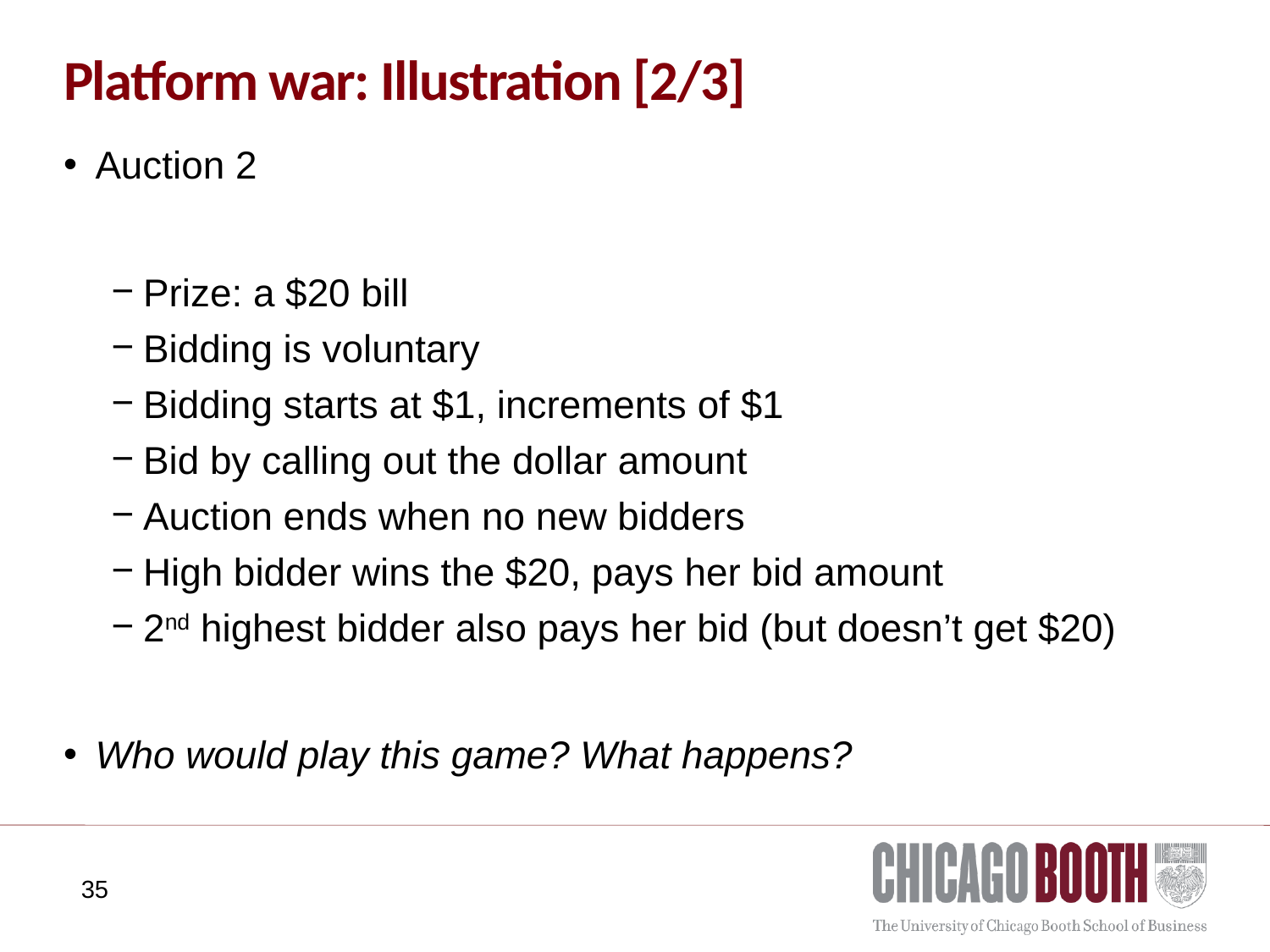

# Platform war: Illustration [2/3]
Auction 2

Prize: a $20 bill
Bidding is voluntary
Bidding starts at $1, increments of $1
Bid by calling out the dollar amount
Auction ends when no new bidders
High bidder wins the $20, pays her bid amount
2nd highest bidder also pays her bid (but doesn’t get $20)

Who would play this game? What happens?